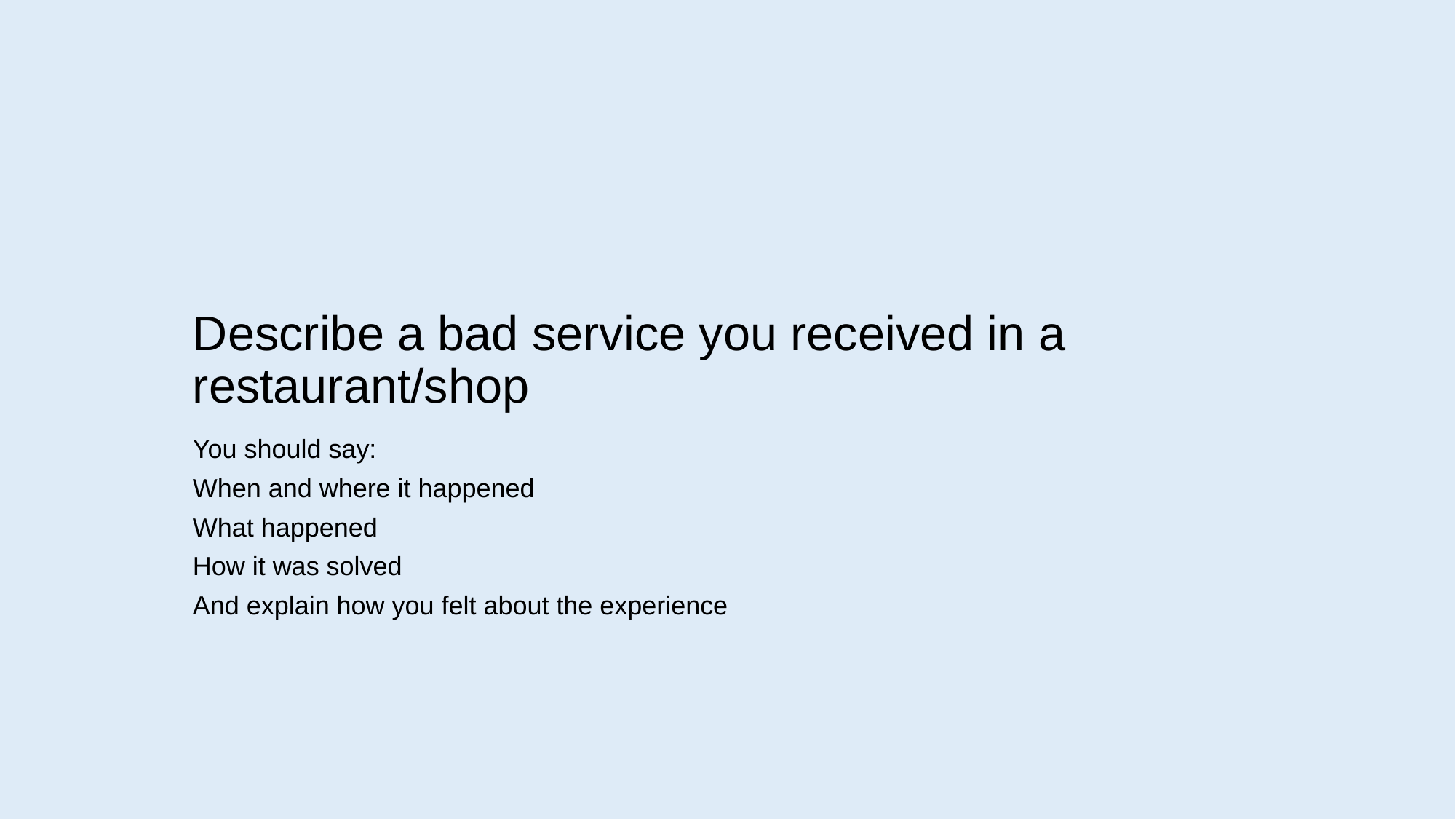

# Describe a bad service you received in a restaurant/shop
You should say:
When and where it happened
What happened
How it was solved
And explain how you felt about the experience